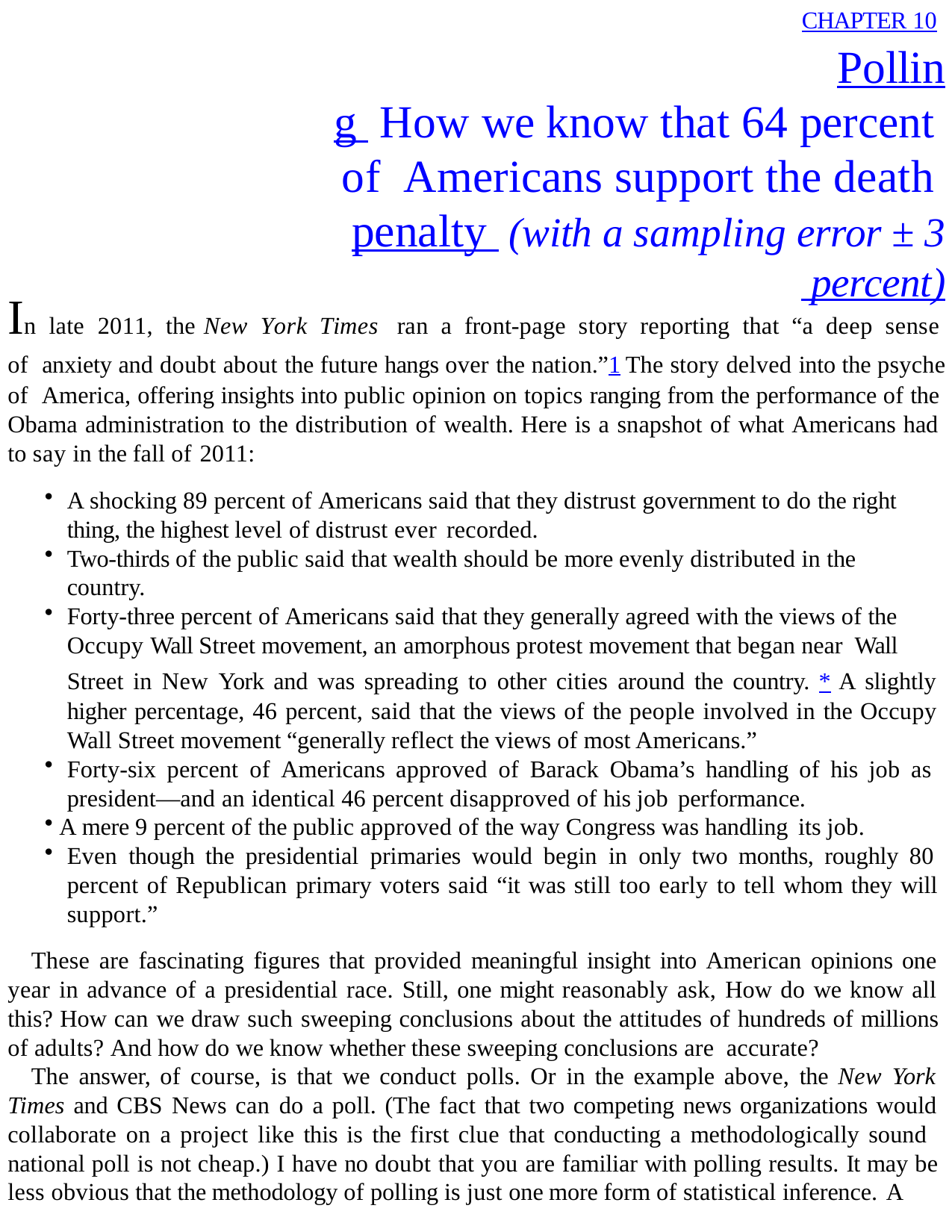

CHAPTER 10
# Polling  How we know that 64 percent of  Americans support the death penalty  (with a sampling error ± 3 percent)
In  late  2011,  the New  York  Times   ran  a  front-page  story  reporting  that  “a  deep  sense  of  anxiety and doubt about the future hangs over the nation.”1 The story delved into the psyche of  America, offering insights into public opinion on topics ranging from the performance of the  Obama administration to the distribution of wealth. Here is a snapshot of what Americans had  to say in the fall of 2011:
A shocking 89 percent of Americans said that they distrust government to do the right  thing, the highest level of distrust ever recorded.
Two-thirds of the public said that wealth should be more evenly distributed in the  country.
Forty-three percent of Americans said that they generally agreed with the views of the  Occupy Wall Street movement, an amorphous protest movement that began near Wall
Street in New York and was spreading to other cities around the country. * A slightly  higher percentage, 46 percent, said that the views of the people involved in the Occupy  Wall Street movement “generally reflect the views of most Americans.”
Forty-six percent of Americans approved of Barack Obama’s handling of his job as  president—and an identical 46 percent disapproved of his job performance.
A mere 9 percent of the public approved of the way Congress was handling its job.
Even though the presidential primaries would begin in only two months, roughly 80  percent of Republican primary voters said “it was still too early to tell whom they will  support.”
These are fascinating figures that provided meaningful insight into American opinions one  year in advance of a presidential race. Still, one might reasonably ask, How do we know all  this? How can we draw such sweeping conclusions about the attitudes of hundreds of millions  of adults? And how do we know whether these sweeping conclusions are accurate?
The answer, of course, is that we conduct polls. Or in the example above, the New York  Times and CBS News can do a poll. (The fact that two competing news organizations would  collaborate on a project like this is the first clue that conducting a methodologically sound   national poll is not cheap.) I have no doubt that you are familiar with polling results. It may be  less obvious that the methodology of polling is just one more form of statistical inference. A